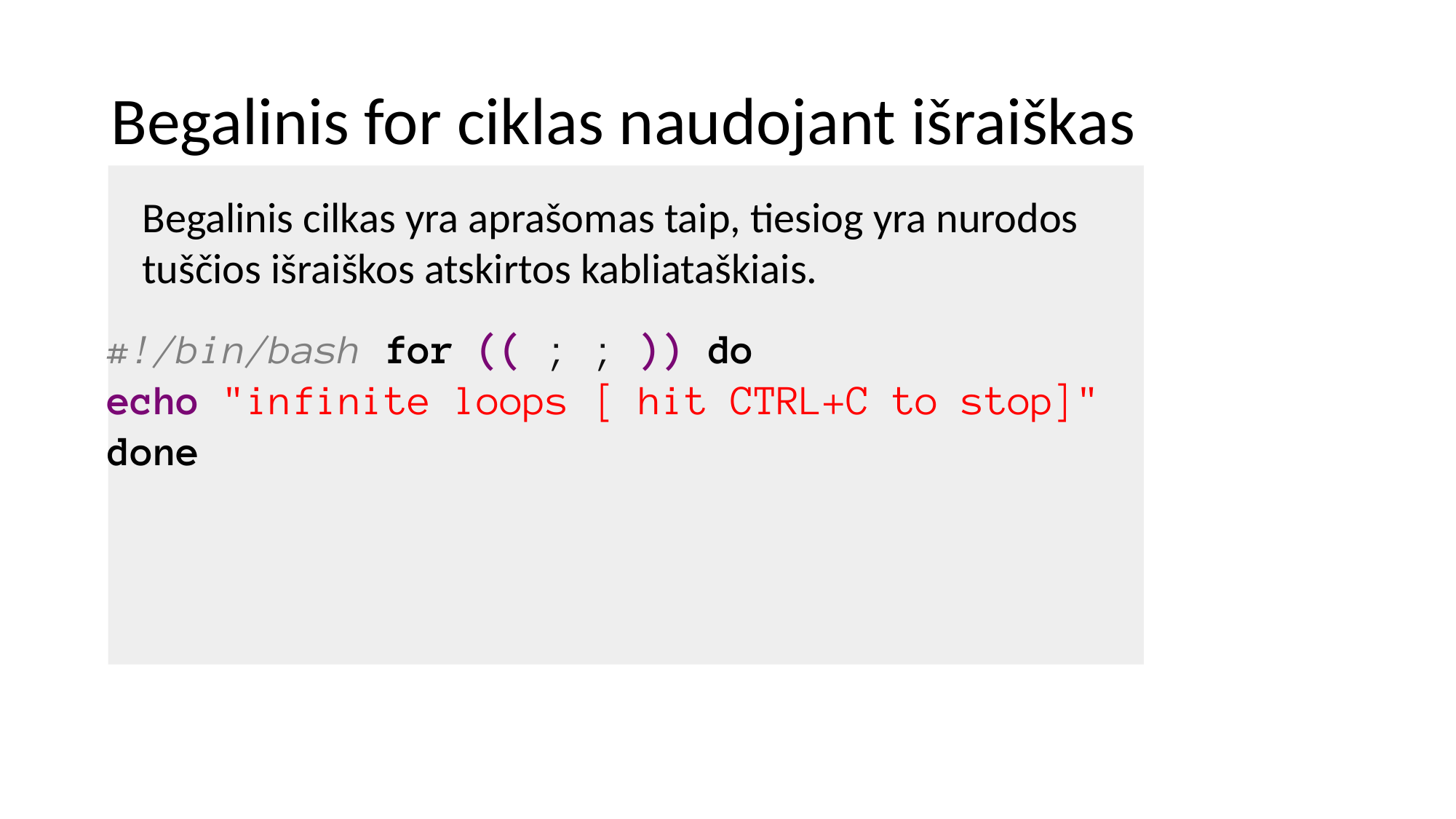

# Begalinis for ciklas naudojant išraiškas
Begalinis cilkas yra aprašomas taip, tiesiog yra nurodos tuščios išraiškos atskirtos kabliataškiais.
#!/bin/bash for (( ; ; )) do
echo "infinite loops [ hit CTRL+C to stop]"
done